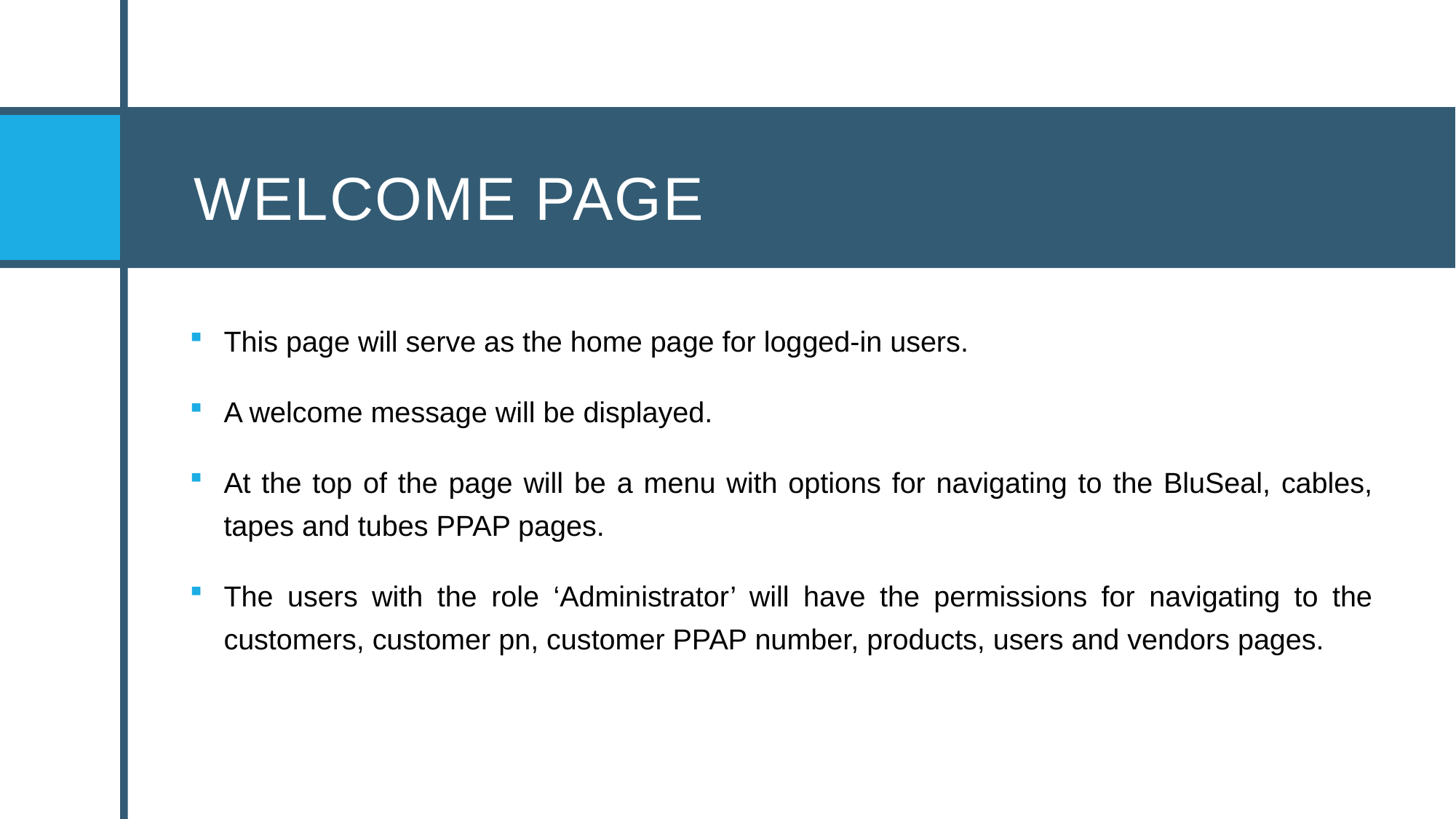

# Welcome page
This page will serve as the home page for logged-in users.
A welcome message will be displayed.
At the top of the page will be a menu with options for navigating to the BluSeal, cables, tapes and tubes PPAP pages.
The users with the role ‘Administrator’ will have the permissions for navigating to the customers, customer pn, customer PPAP number, products, users and vendors pages.